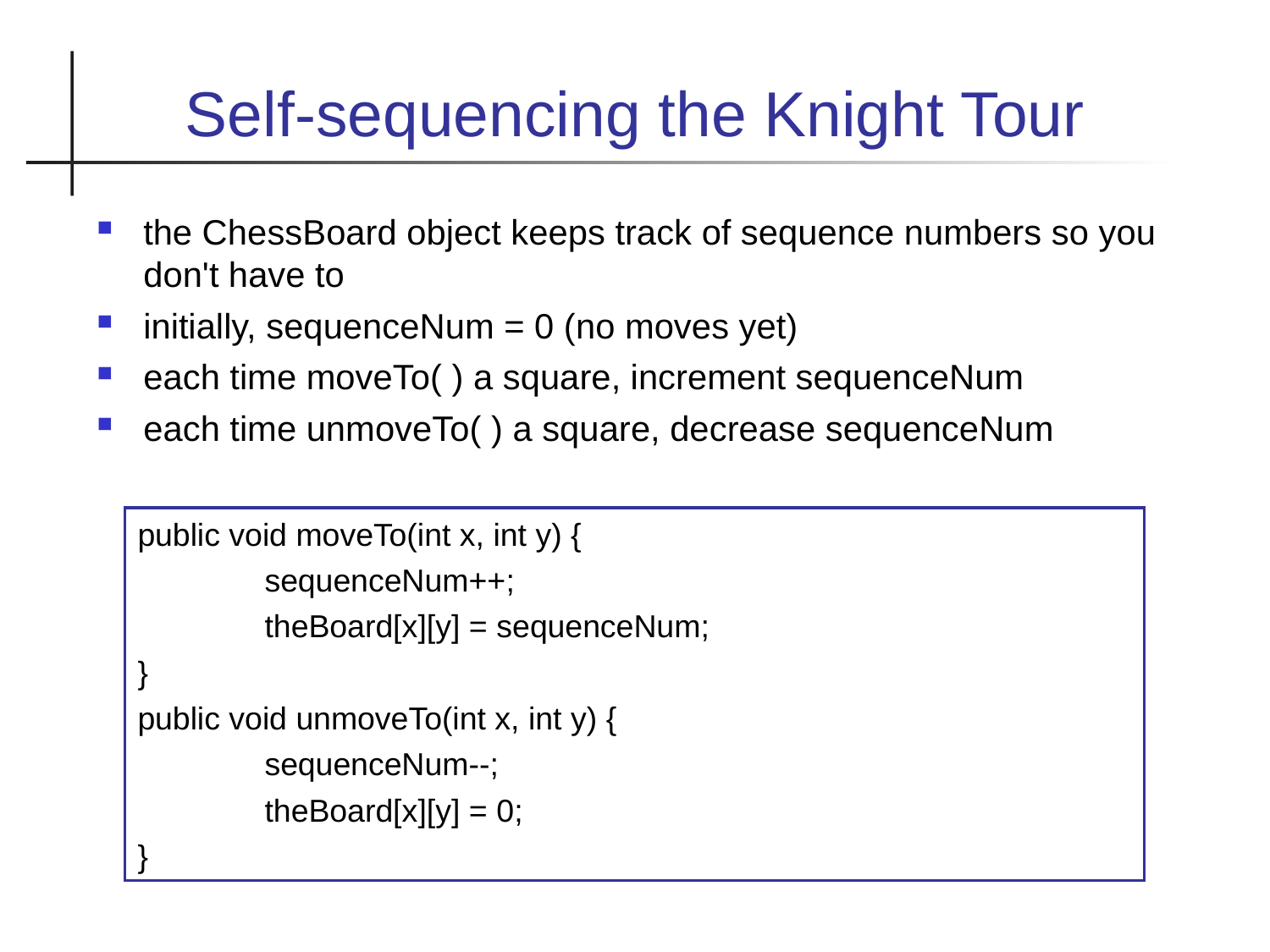

Self-sequencing the Knight Tour
the ChessBoard object keeps track of sequence numbers so you don't have to
initially, sequenceNum = 0 (no moves yet)
each time moveTo( ) a square, increment sequenceNum
each time unmoveTo( ) a square, decrease sequenceNum

public void moveTo(int x, int y) {
	sequenceNum++;
	theBoard[x][y] = sequenceNum;
}
public void unmoveTo(int x, int y) {
	sequenceNum--;
	theBoard[x][y] = 0;
}